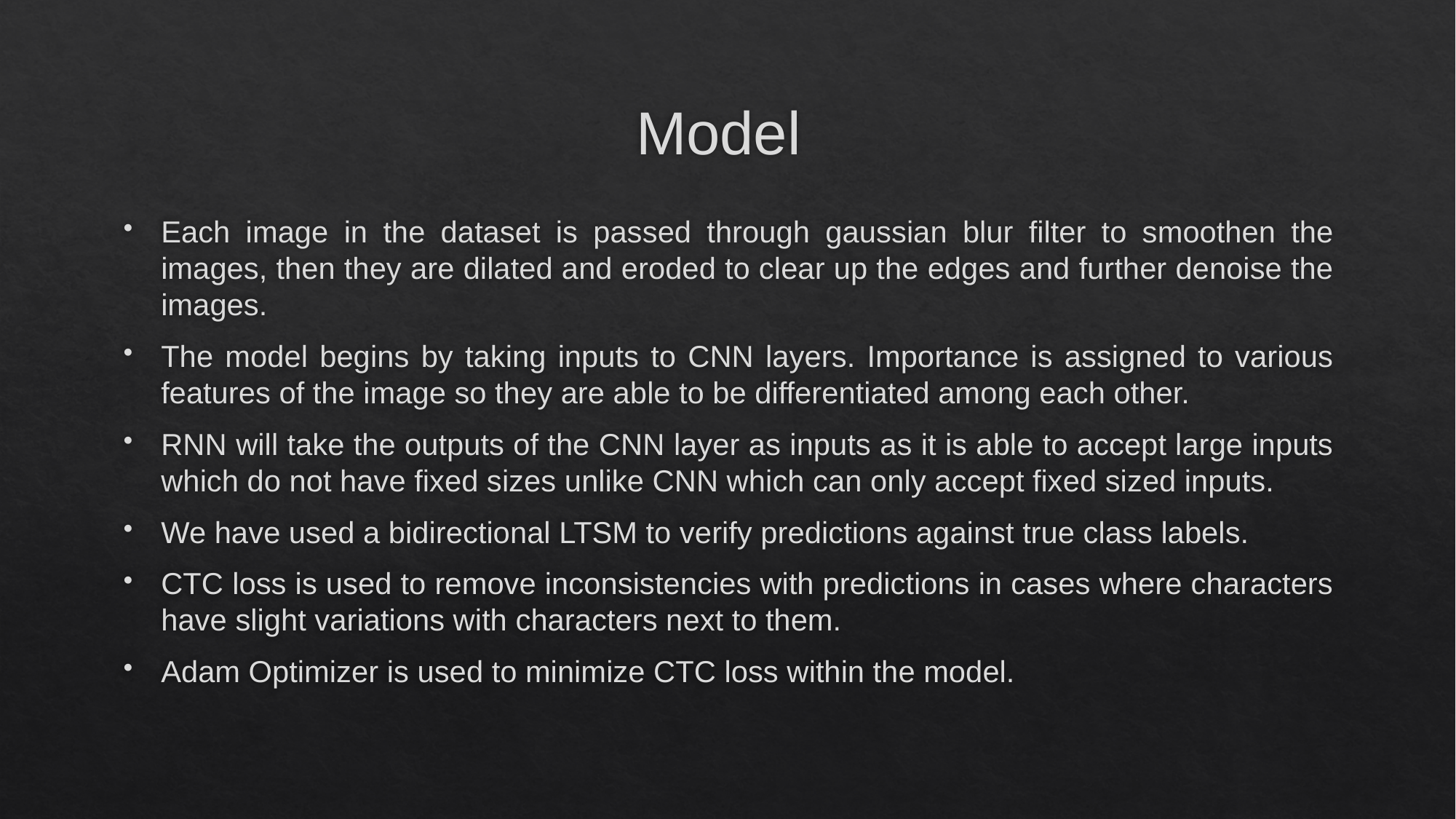

# Model
Each image in the dataset is passed through gaussian blur filter to smoothen the images, then they are dilated and eroded to clear up the edges and further denoise the images.
The model begins by taking inputs to CNN layers. Importance is assigned to various features of the image so they are able to be differentiated among each other.
RNN will take the outputs of the CNN layer as inputs as it is able to accept large inputs which do not have fixed sizes unlike CNN which can only accept fixed sized inputs.
We have used a bidirectional LTSM to verify predictions against true class labels.
CTC loss is used to remove inconsistencies with predictions in cases where characters have slight variations with characters next to them.
Adam Optimizer is used to minimize CTC loss within the model.